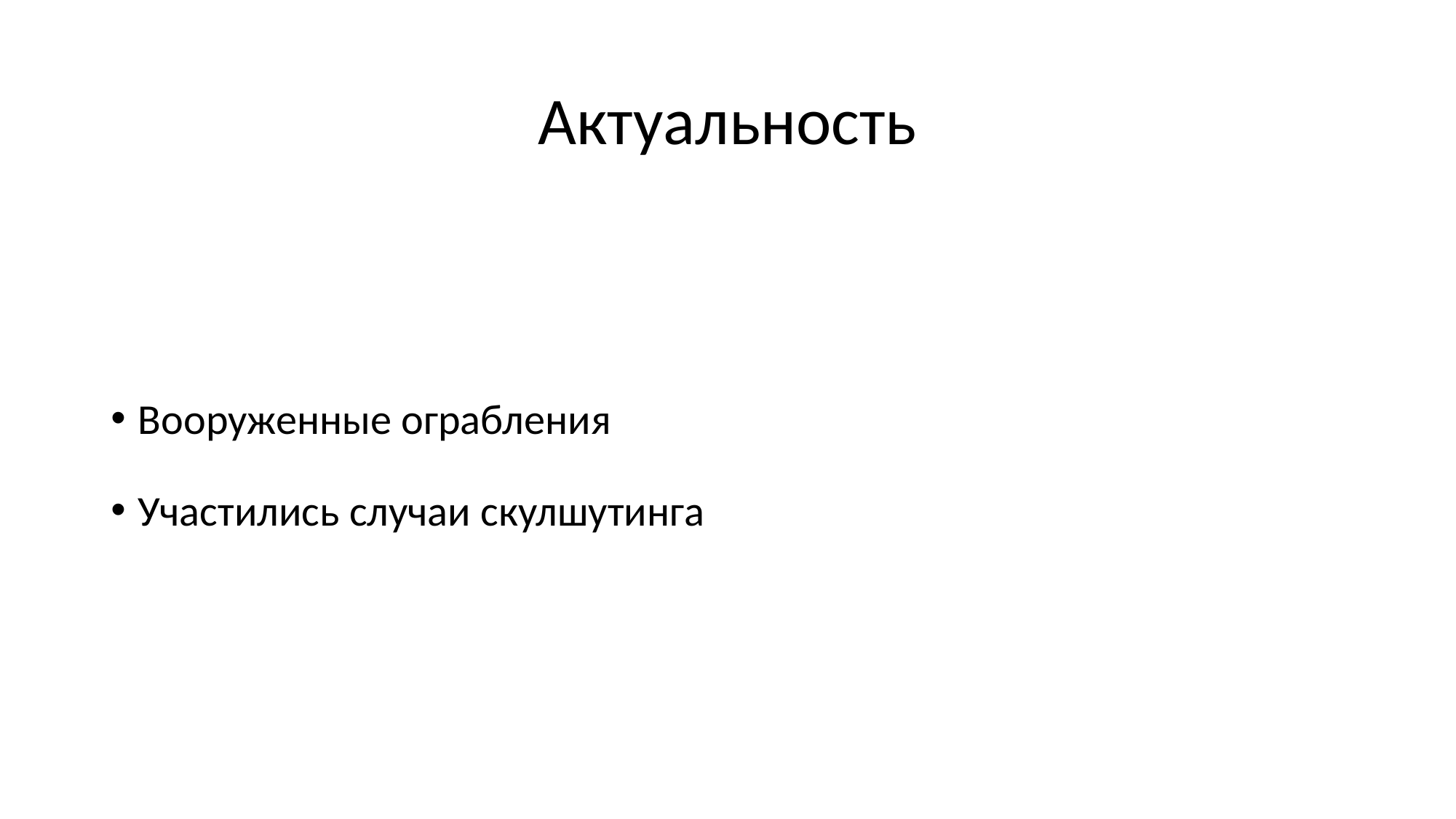

# Актуальность
Вооруженные ограбления
Участились случаи скулшутинга